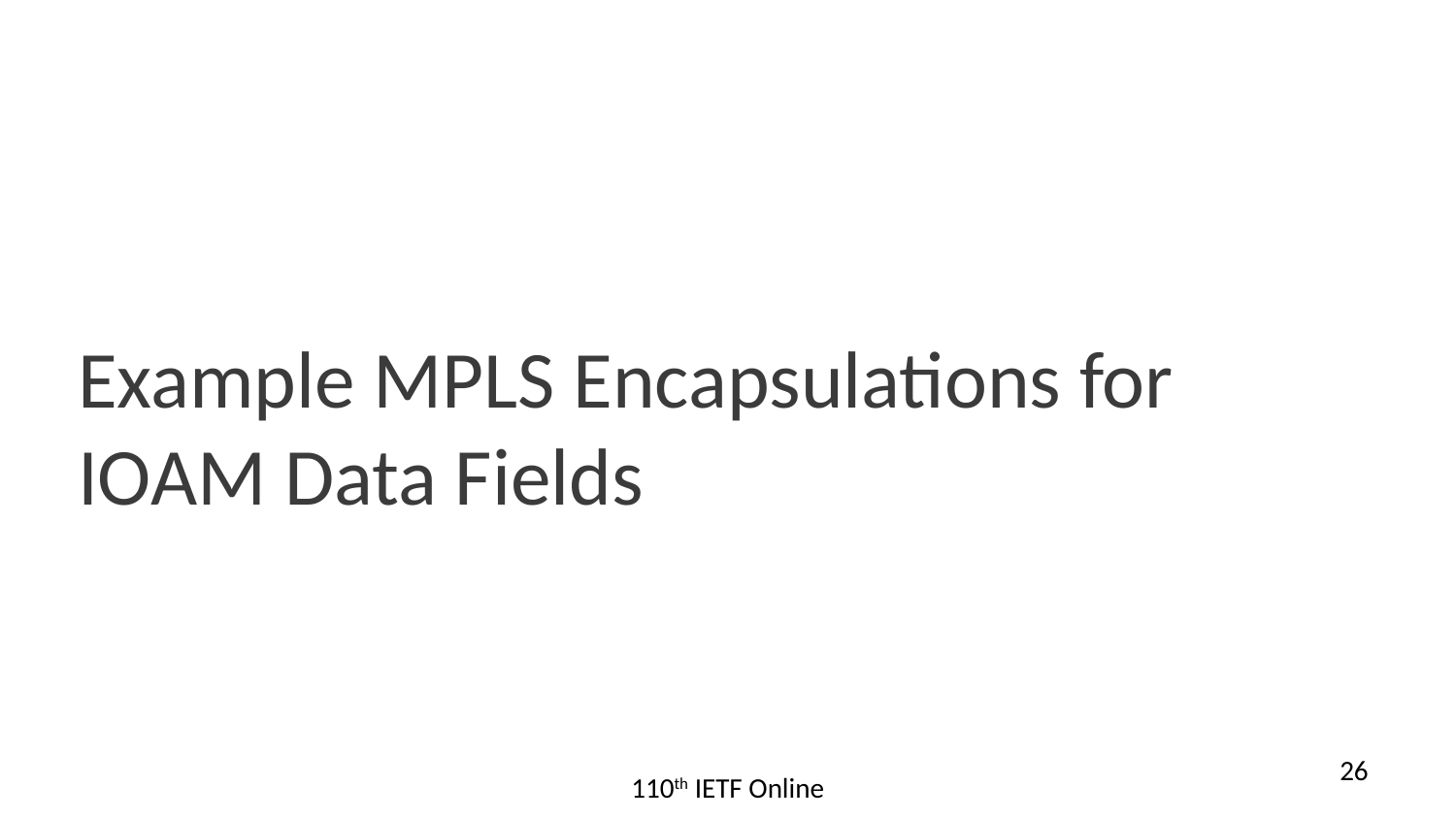

Example MPLS Encapsulations for IOAM Data Fields
26
110th IETF Online